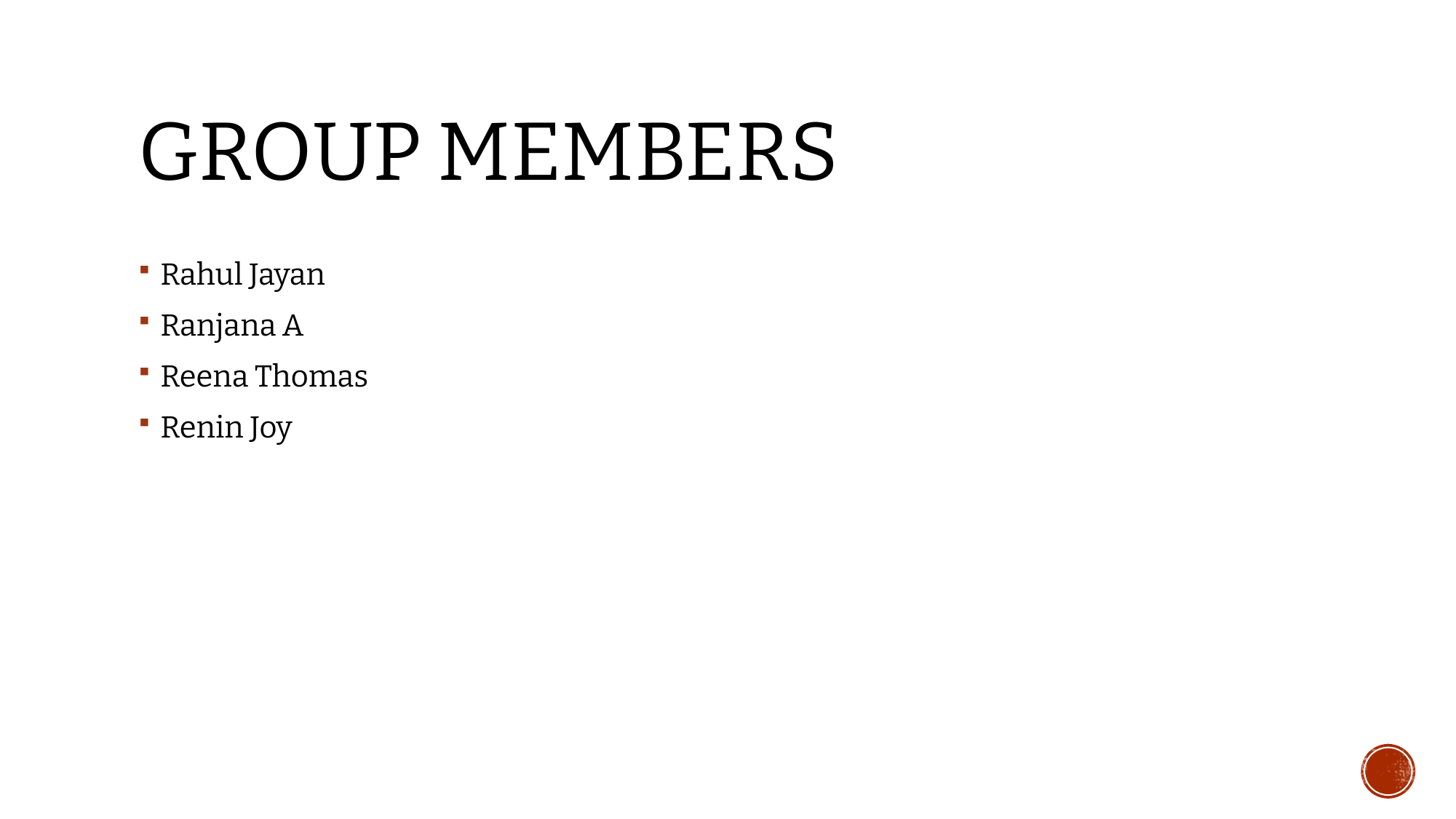

# Group members
Rahul Jayan
Ranjana A
Reena Thomas
Renin Joy